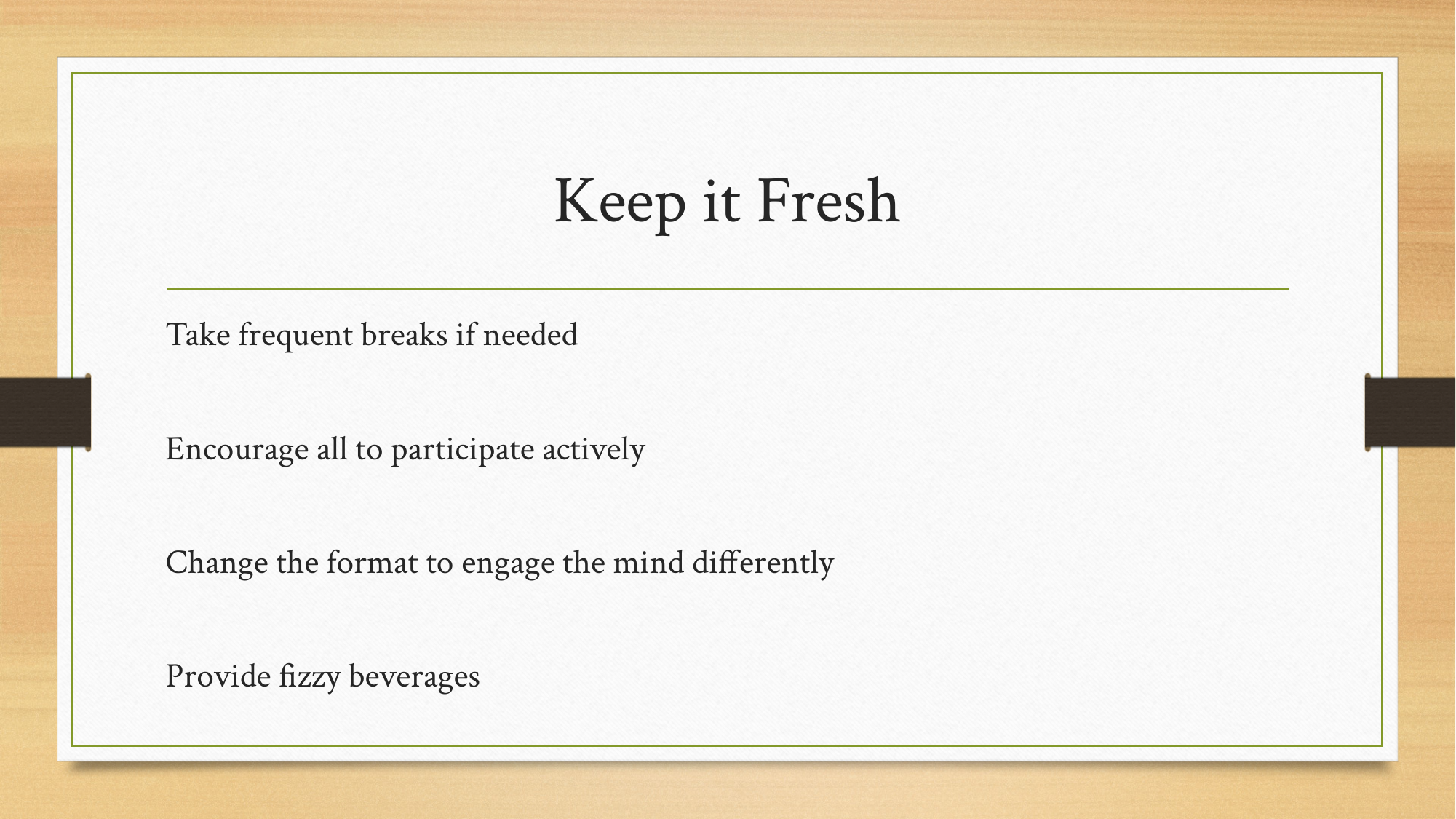

# Keep it Fresh
Take frequent breaks if needed

Encourage all to participate actively

Change the format to engage the mind differently

Provide fizzy beverages